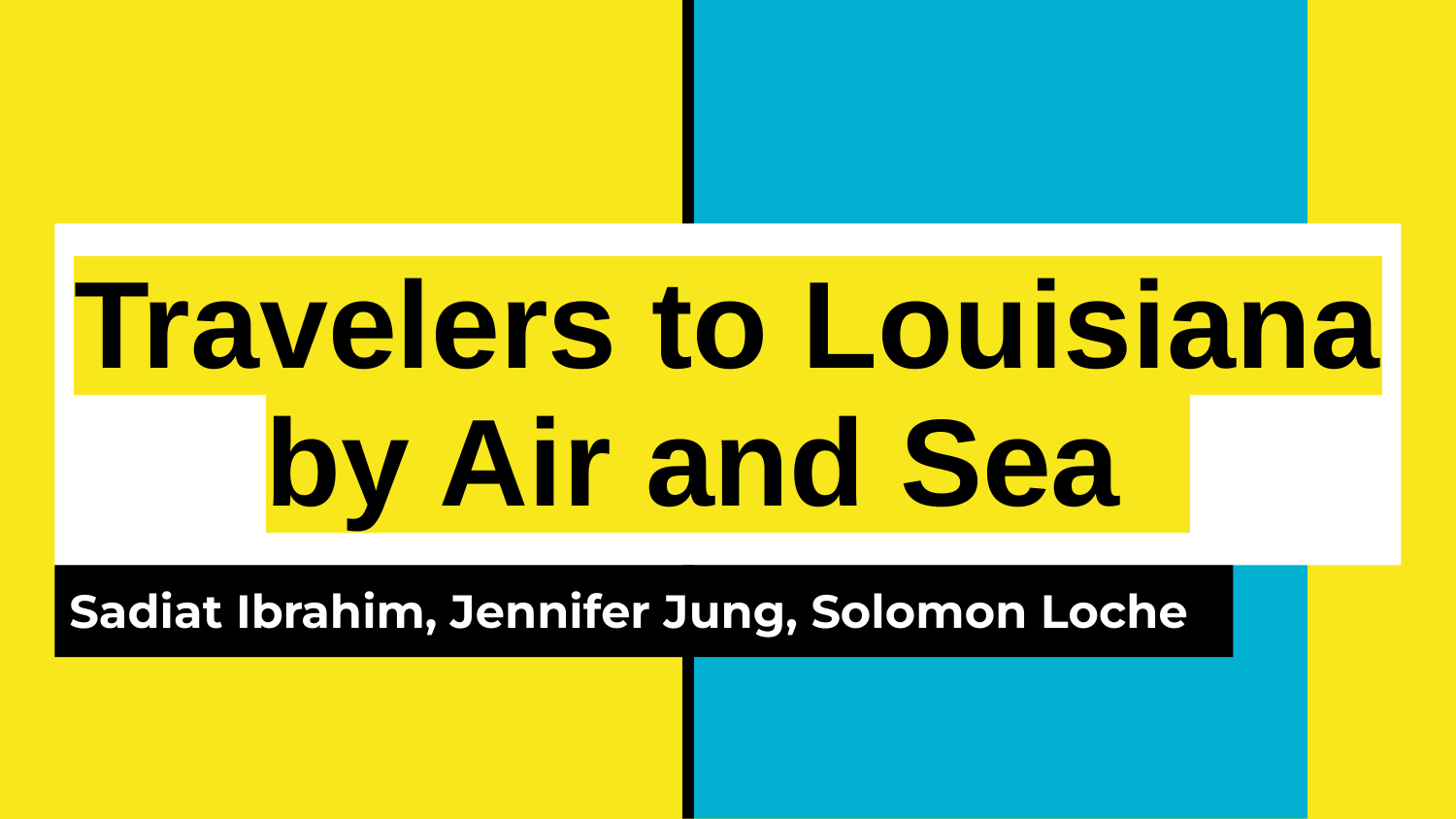

# Travelers to Louisiana
by Air and Sea
Sadiat Ibrahim, Jennifer Jung, Solomon Loche